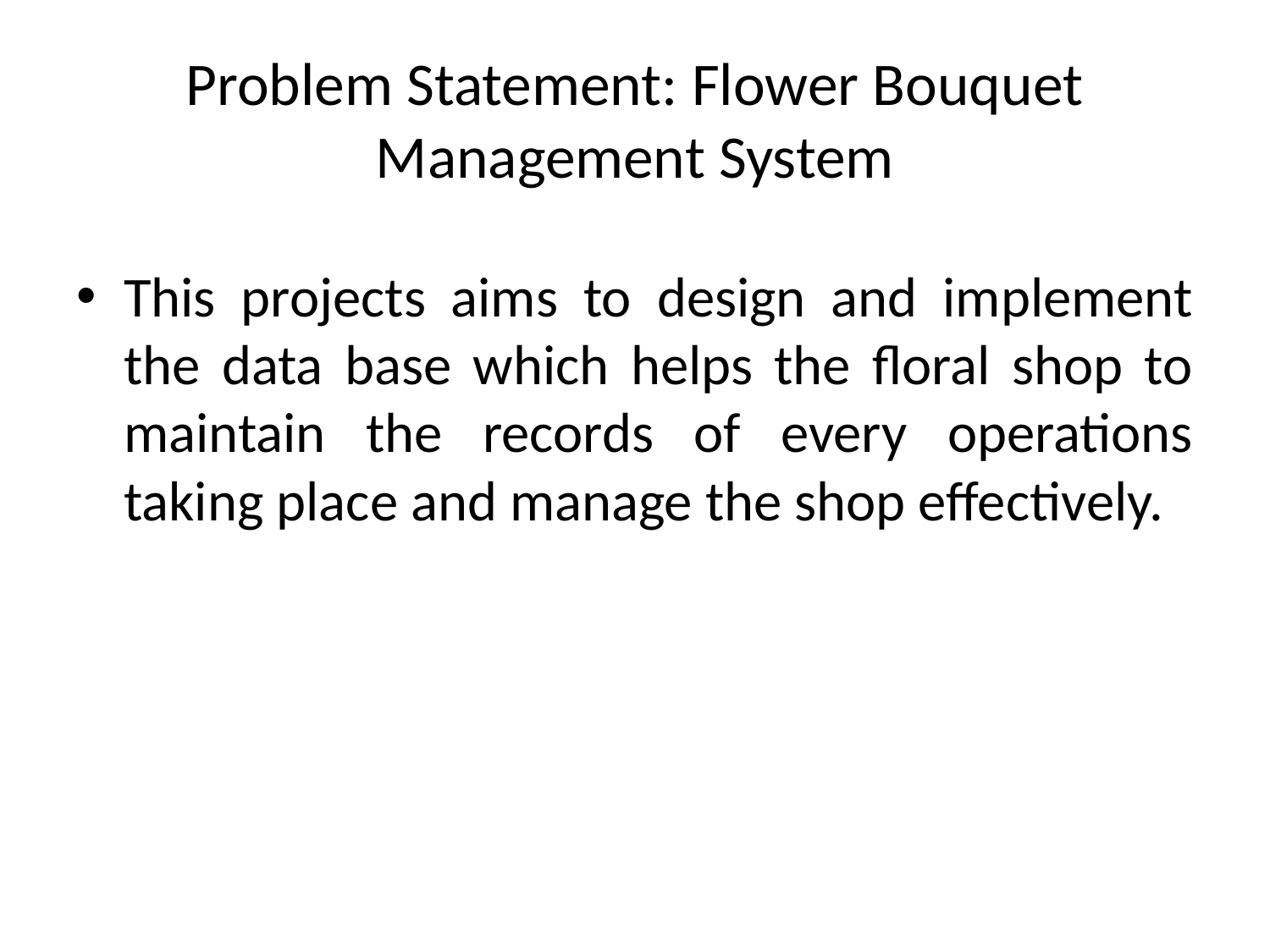

# Problem Statement: Flower Bouquet Management System
This projects aims to design and implement the data base which helps the floral shop to maintain the records of every operations taking place and manage the shop effectively.